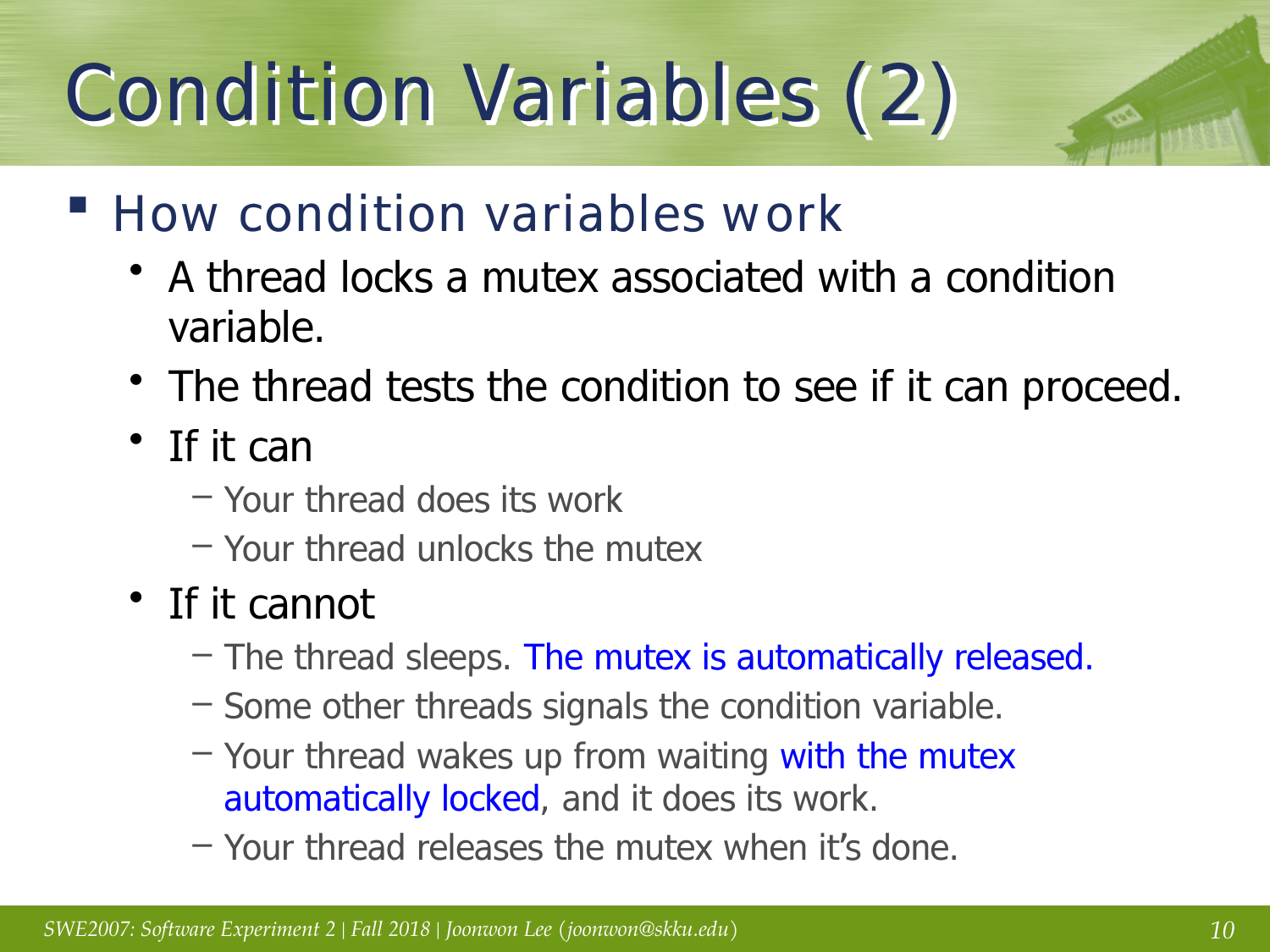

# Condition Variables (2)
How condition variables work
A thread locks a mutex associated with a condition variable.
The thread tests the condition to see if it can proceed.
If it can
Your thread does its work
Your thread unlocks the mutex
If it cannot
The thread sleeps. The mutex is automatically released.
Some other threads signals the condition variable.
Your thread wakes up from waiting with the mutex automatically locked, and it does its work.
Your thread releases the mutex when it’s done.